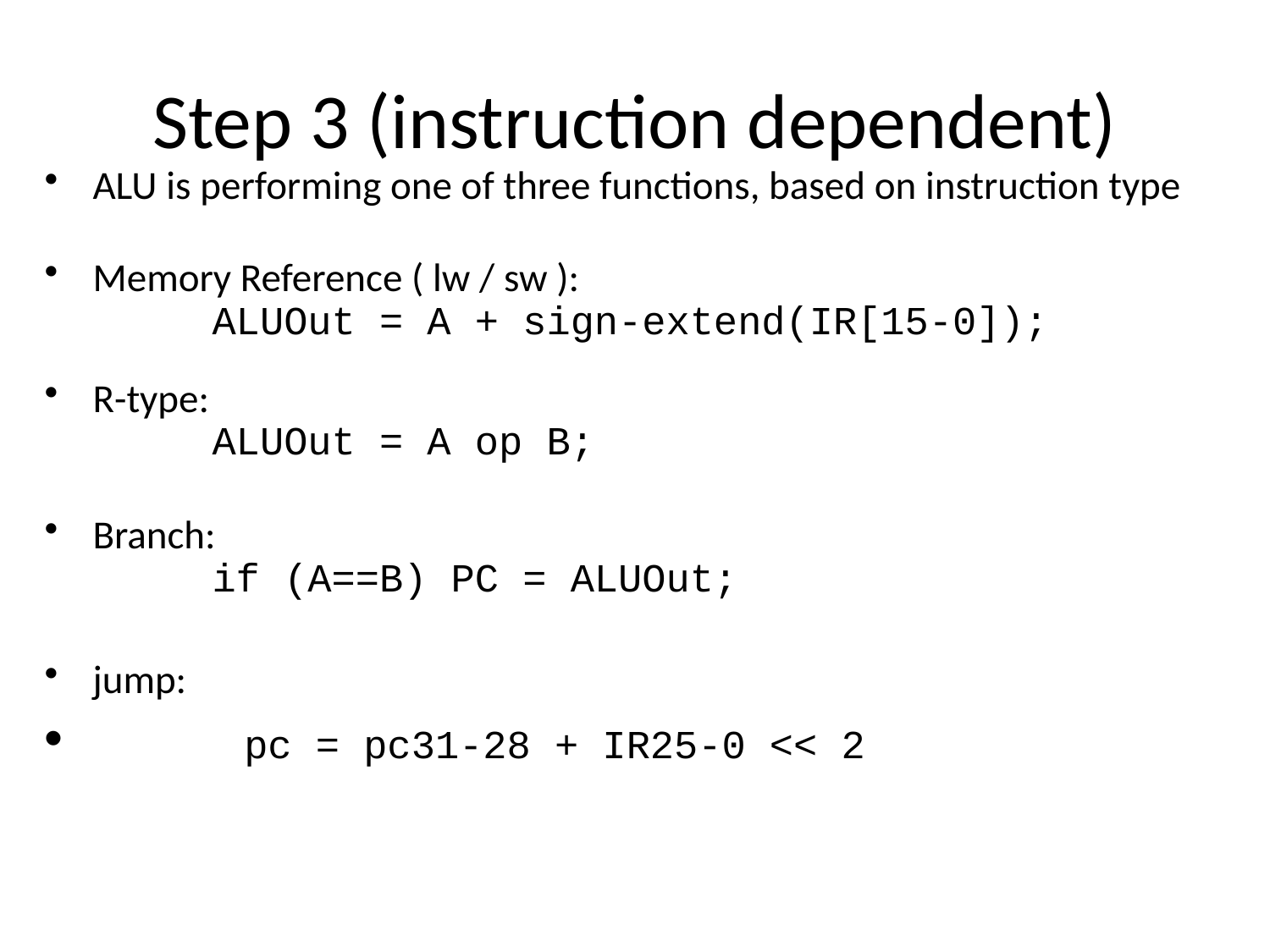

Step 3 (instruction dependent)

ALU is performing one of three functions, based on instruction type

Memory Reference ( lw / sw ):
	ALUOut = A + sign-extend(IR[15-0]);

R-type:
	ALUOut = A op B;
Branch:
	if (A==B) PC = ALUOut;

jump:
		 pc = pc31-28 + IR25-0 << 2